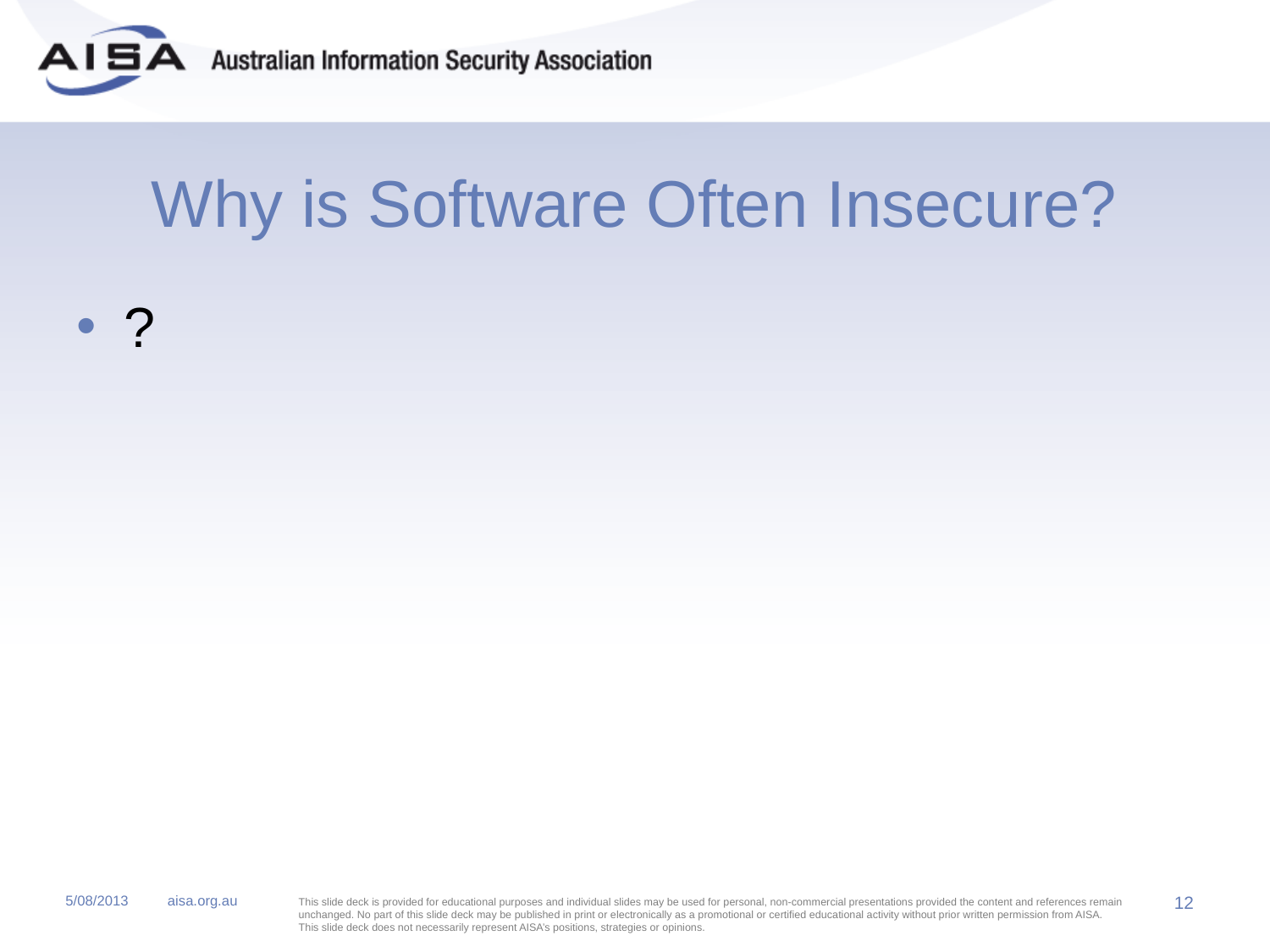

# Why is Software Often Insecure?
?